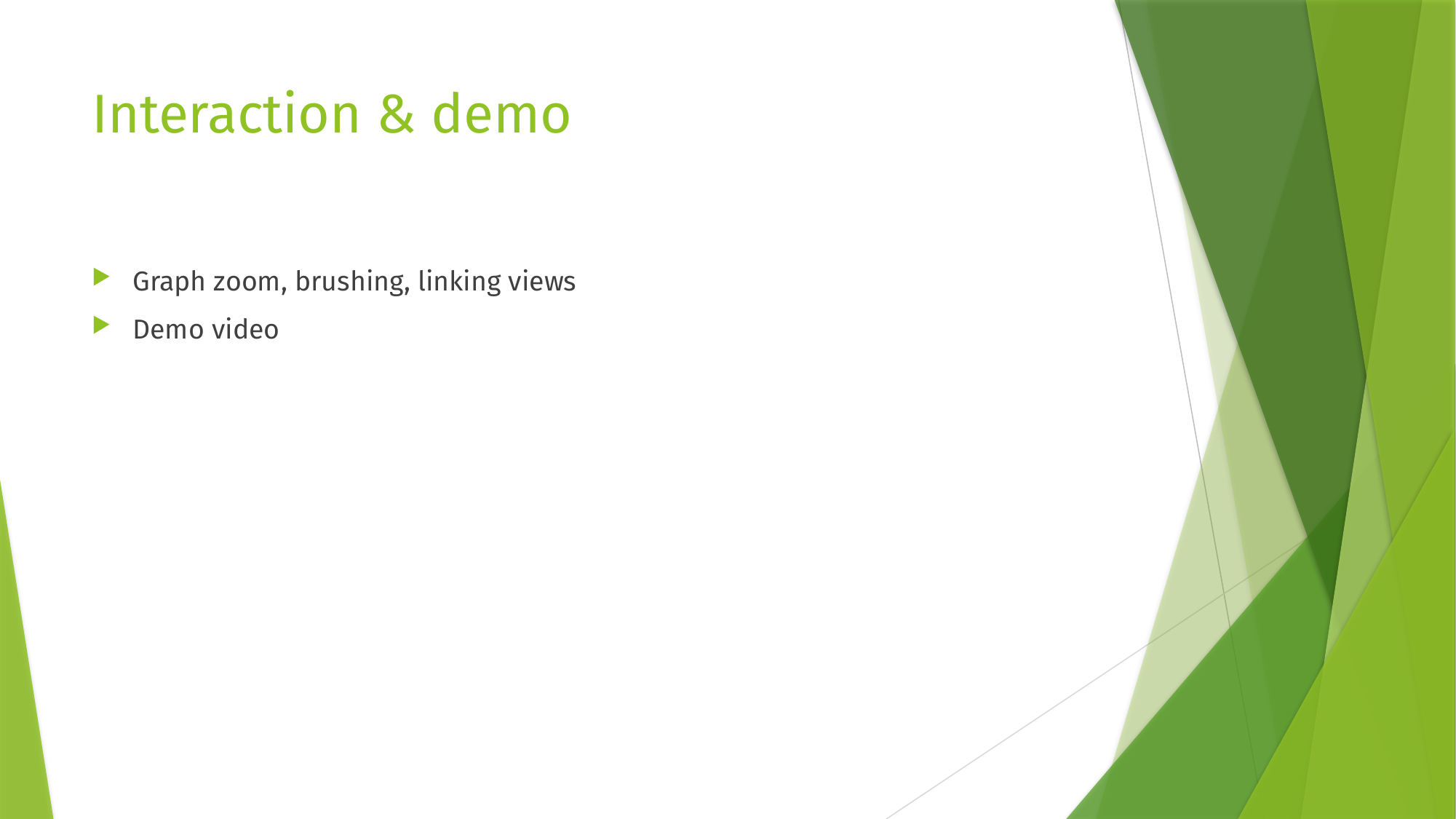

# Interaction & demo
Graph zoom, brushing, linking views
Demo video